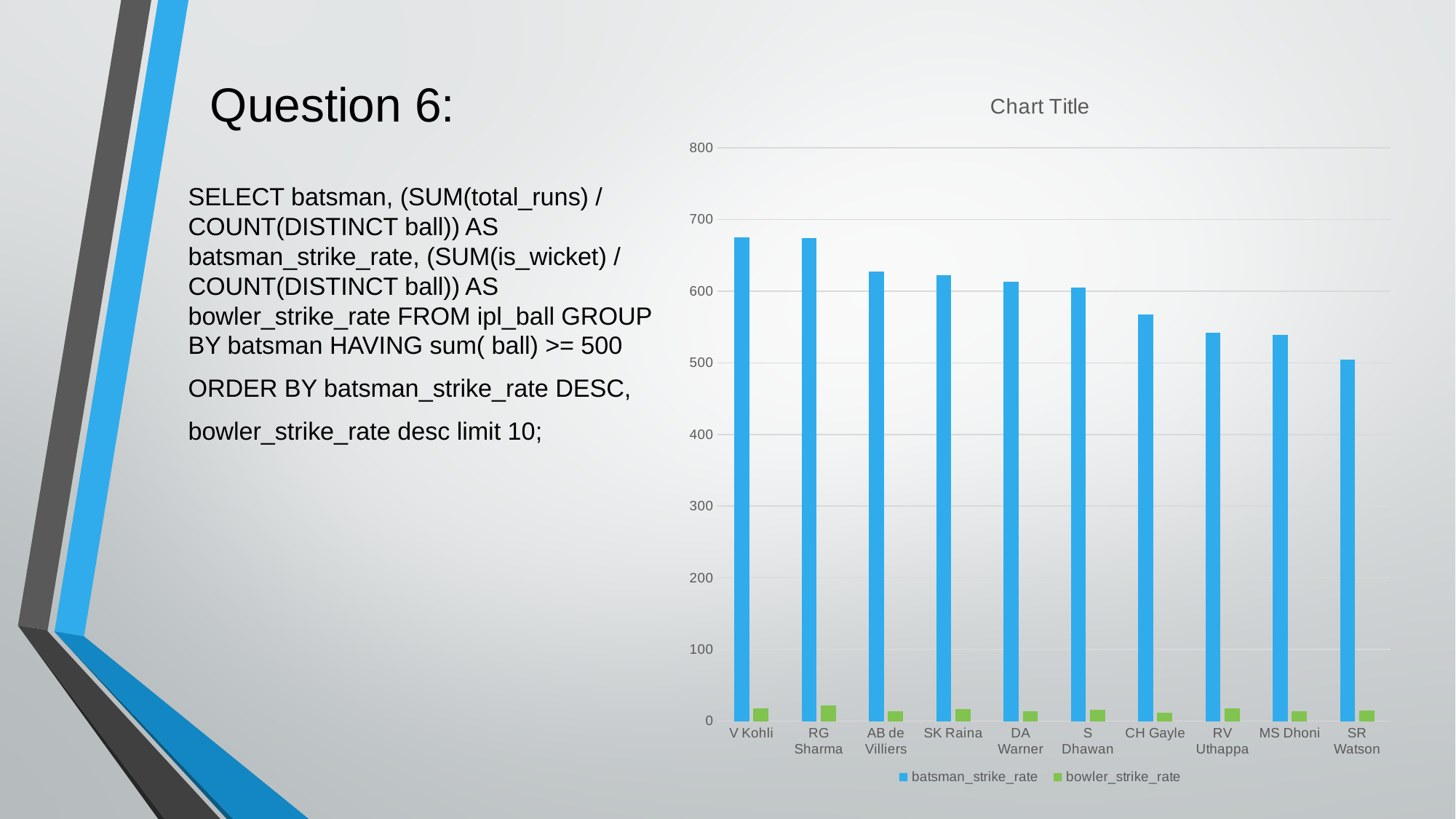

# Question 6:

### Chart:

| Category | batsman_strike_rate | bowler_strike_rate |
|---|---|---|
| V Kohli | 675.0 | 18.0 |
| RG Sharma | 674.0 | 22.0 |
| AB de Villiers | 627.0 | 14.0 |
| SK Raina | 622.0 | 17.0 |
| DA Warner | 613.0 | 14.0 |
| S Dhawan | 605.0 | 16.0 |
| CH Gayle | 567.0 | 12.0 |
| RV Uthappa | 542.0 | 18.0 |
| MS Dhoni | 539.0 | 14.0 |
| SR Watson | 504.0 | 15.0 |
SELECT batsman, (SUM(total_runs) / COUNT(DISTINCT ball)) AS batsman_strike_rate, (SUM(is_wicket) / COUNT(DISTINCT ball)) AS bowler_strike_rate FROM ipl_ball GROUP BY batsman HAVING sum( ball) >= 500
ORDER BY batsman_strike_rate DESC,
bowler_strike_rate desc limit 10;